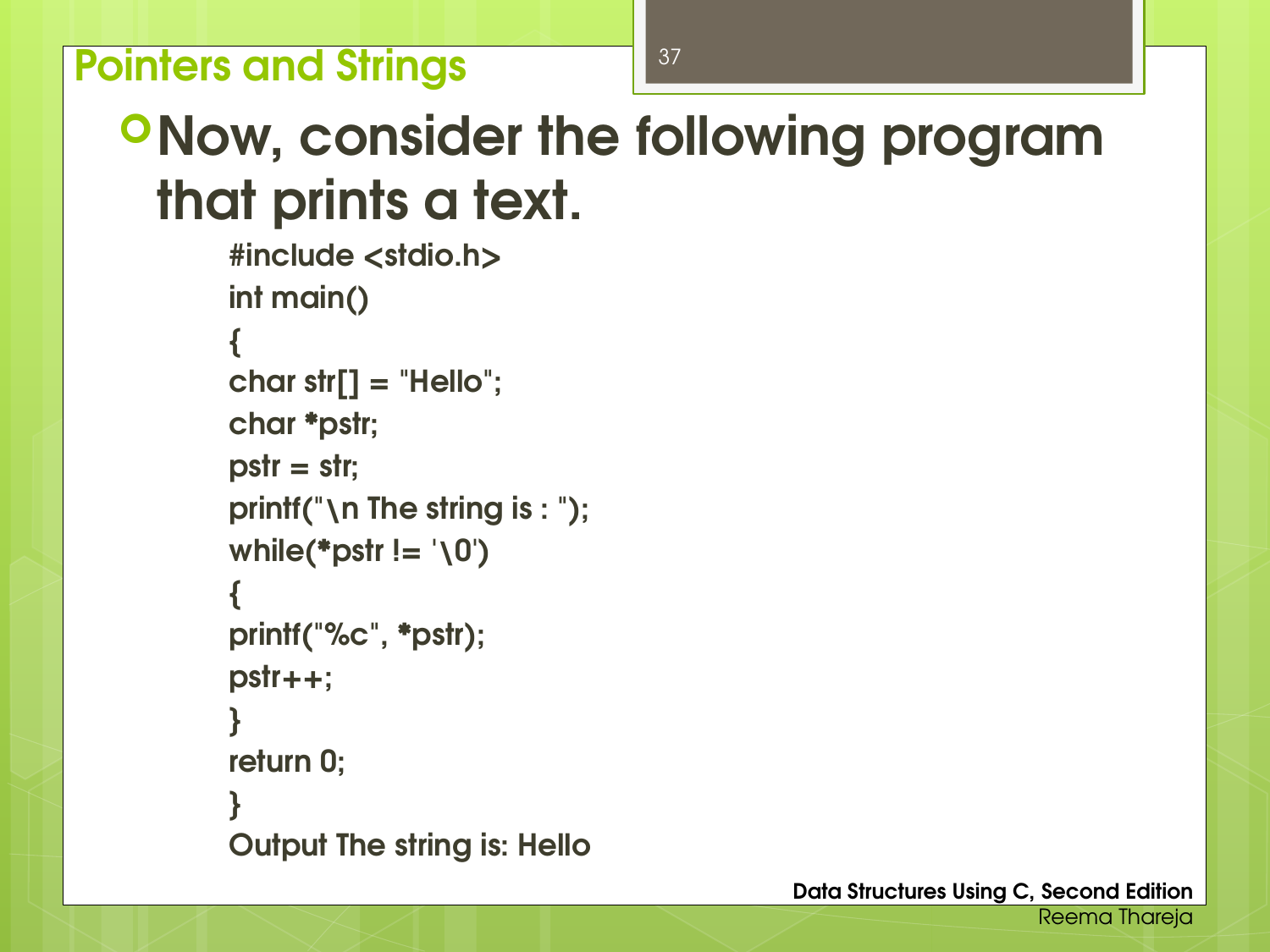

# Pointers and Strings
37
Now, consider the following program that prints a text.
#include <stdio.h>
int main()
{
	char str[] = "Hello";
	char *pstr;
	pstr = str;
	printf("\n The string is : ");
	while(*pstr != '\0')
	{
		printf("%c", *pstr);
		pstr++;
	}
	return 0;
}
Output The string is: Hello
Data Structures Using C, Second Edition
Reema Thareja